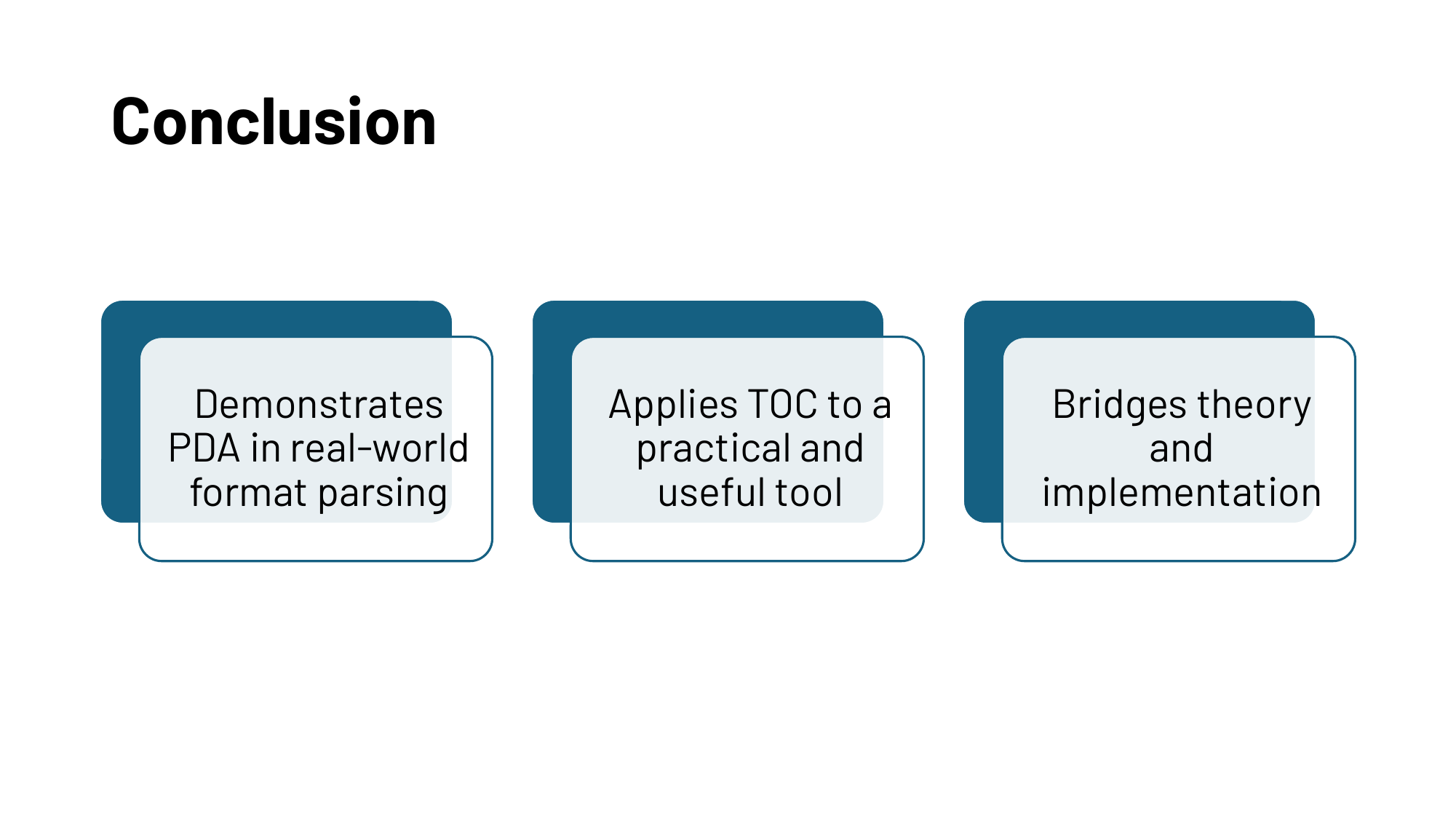

# Conclusion
Demonstrates PDA in real-world format parsing
Applies TOC to a practical and useful tool
Bridges theory and implementation